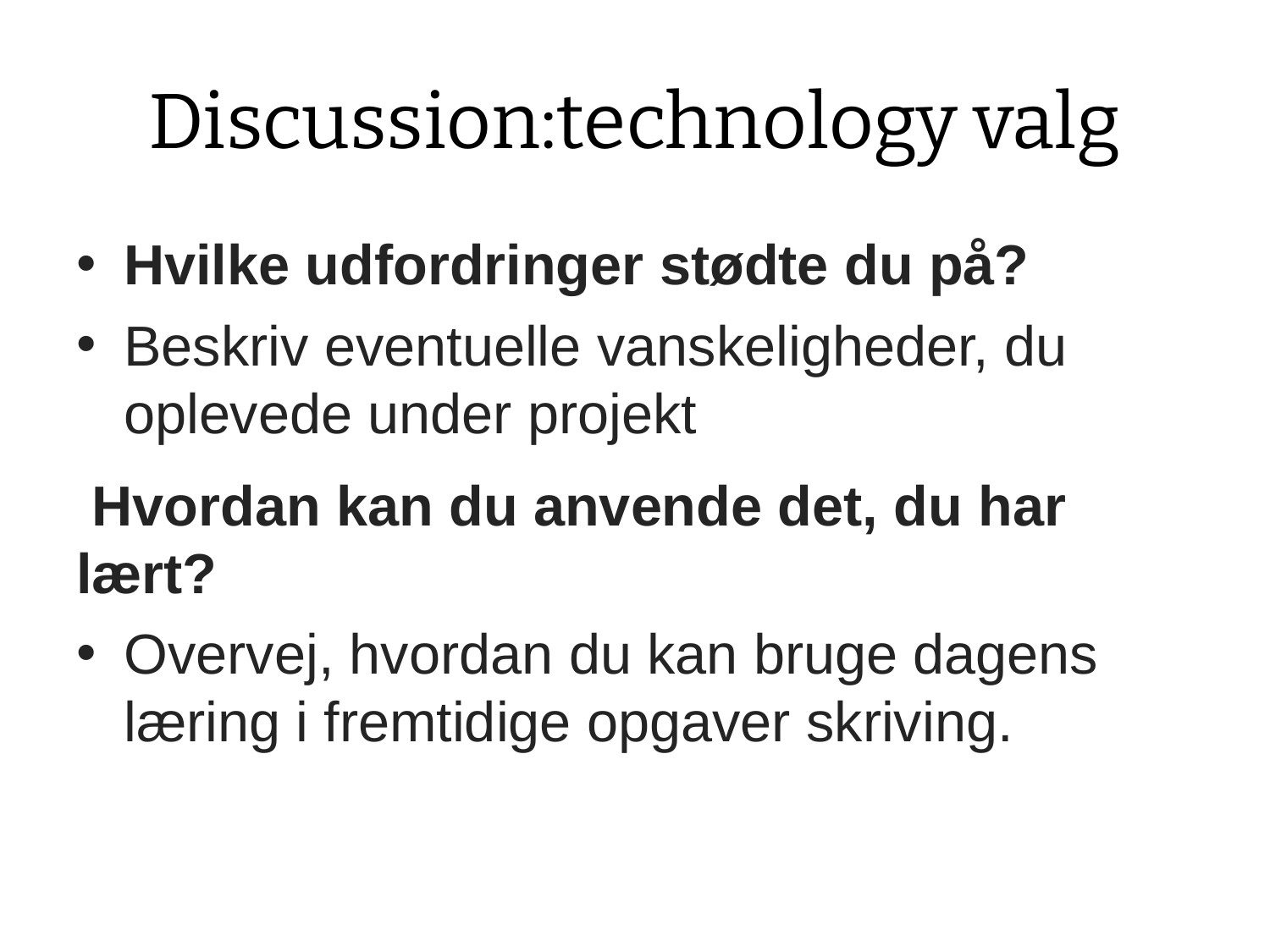

# Discussion:technology valg
Hvilke udfordringer stødte du på?
Beskriv eventuelle vanskeligheder, du oplevede under projekt
 Hvordan kan du anvende det, du har lært?
Overvej, hvordan du kan bruge dagens læring i fremtidige opgaver skriving.